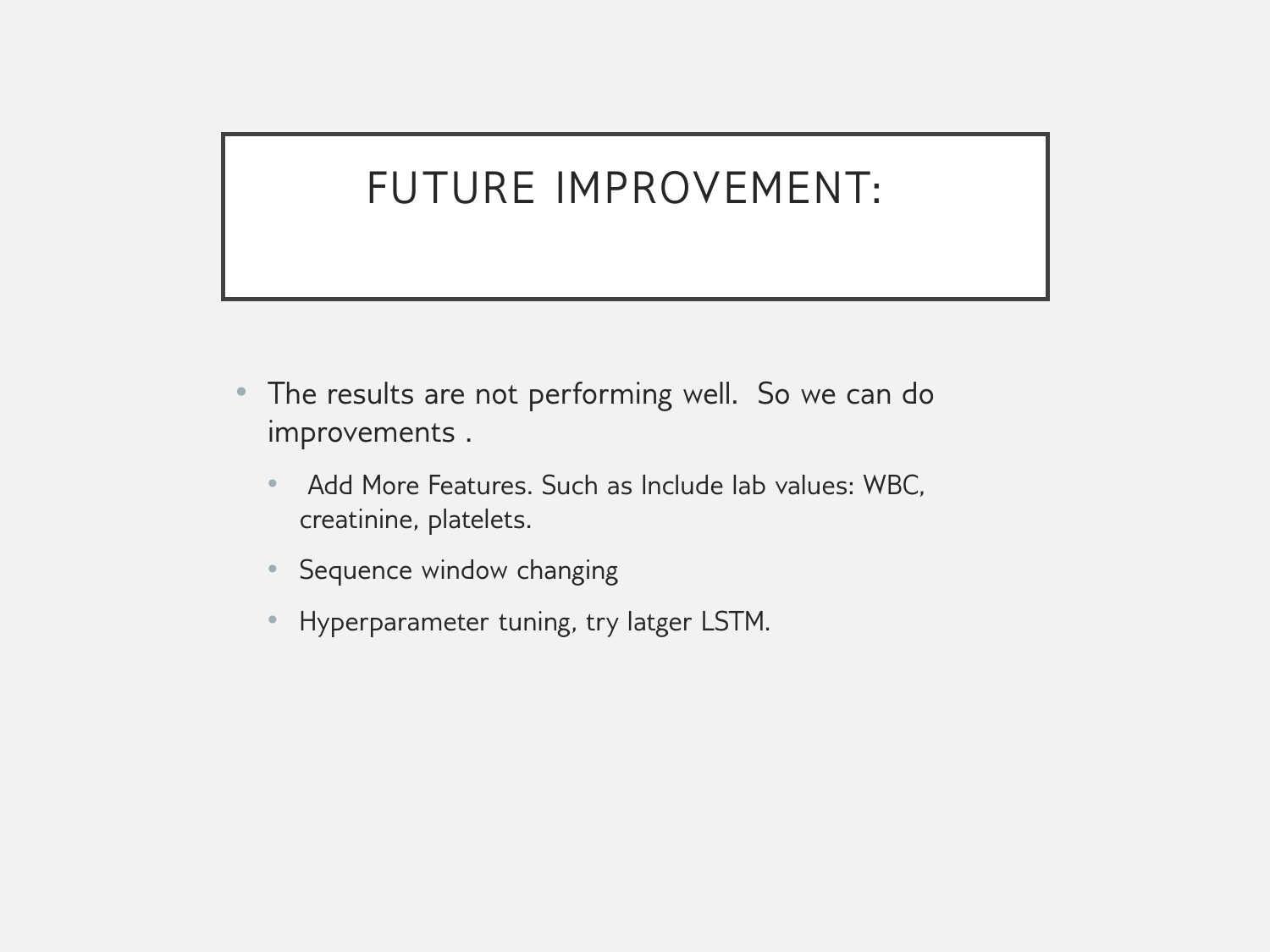

# Future Improvement:
The results are not performing well.  So we can do improvements .
 Add More Features. Such as Include lab values: WBC, creatinine, platelets.
Sequence window changing
Hyperparameter tuning, try latger LSTM.